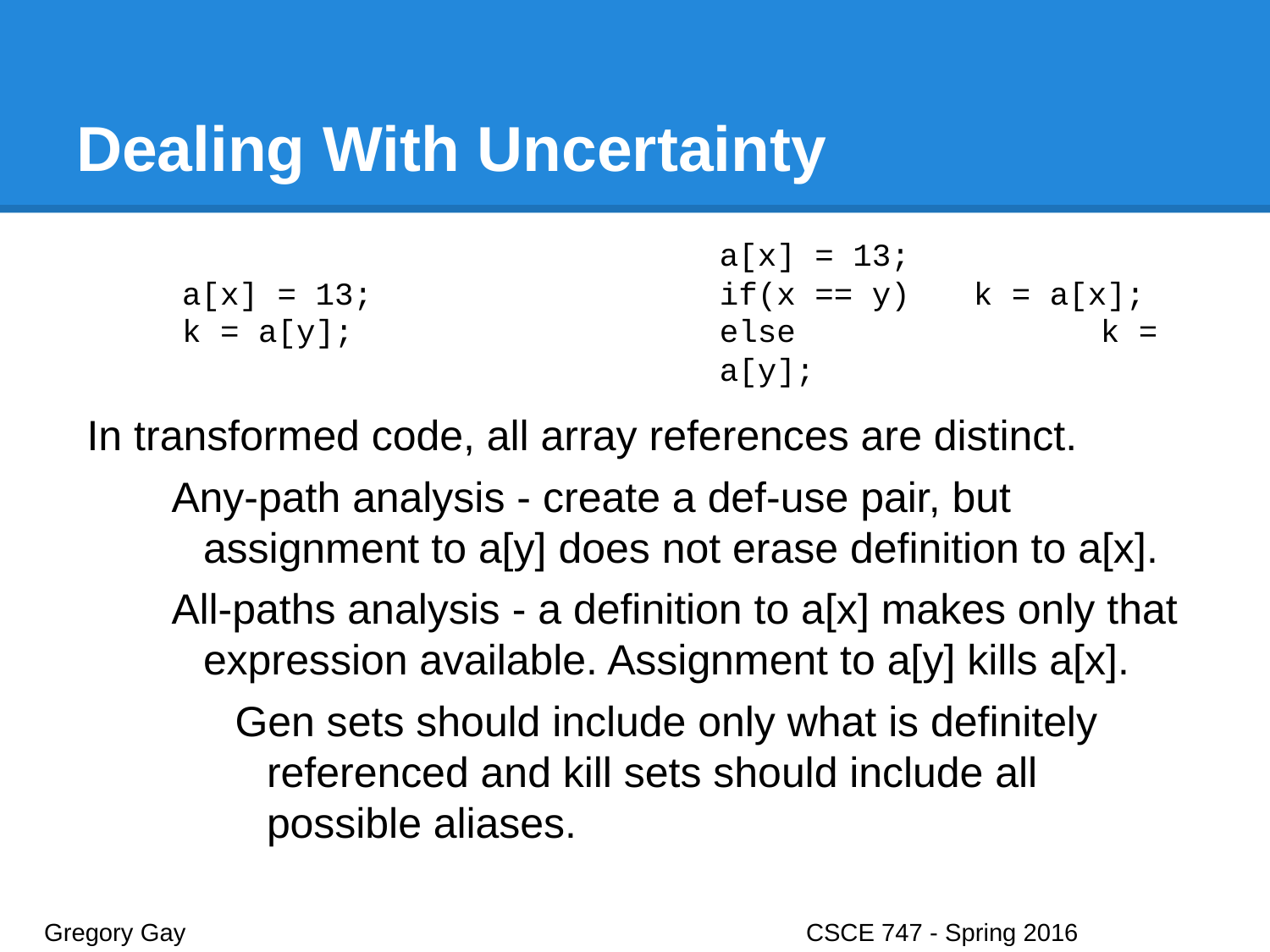

# Dealing With Uncertainty

In transformed code, all array references are distinct.
Any-path analysis - create a def-use pair, but assignment to a[y] does not erase definition to a[x].
All-paths analysis - a definition to a[x] makes only that expression available. Assignment to a[y] kills a[x].
Gen sets should include only what is definitely referenced and kill sets should include all possible aliases.

a[x] = 13;
k = a[y];
a[x] = 13;
if(x == y)	k = a[x];
else			k = a[y];
Gregory Gay					CSCE 747 - Spring 2016							10